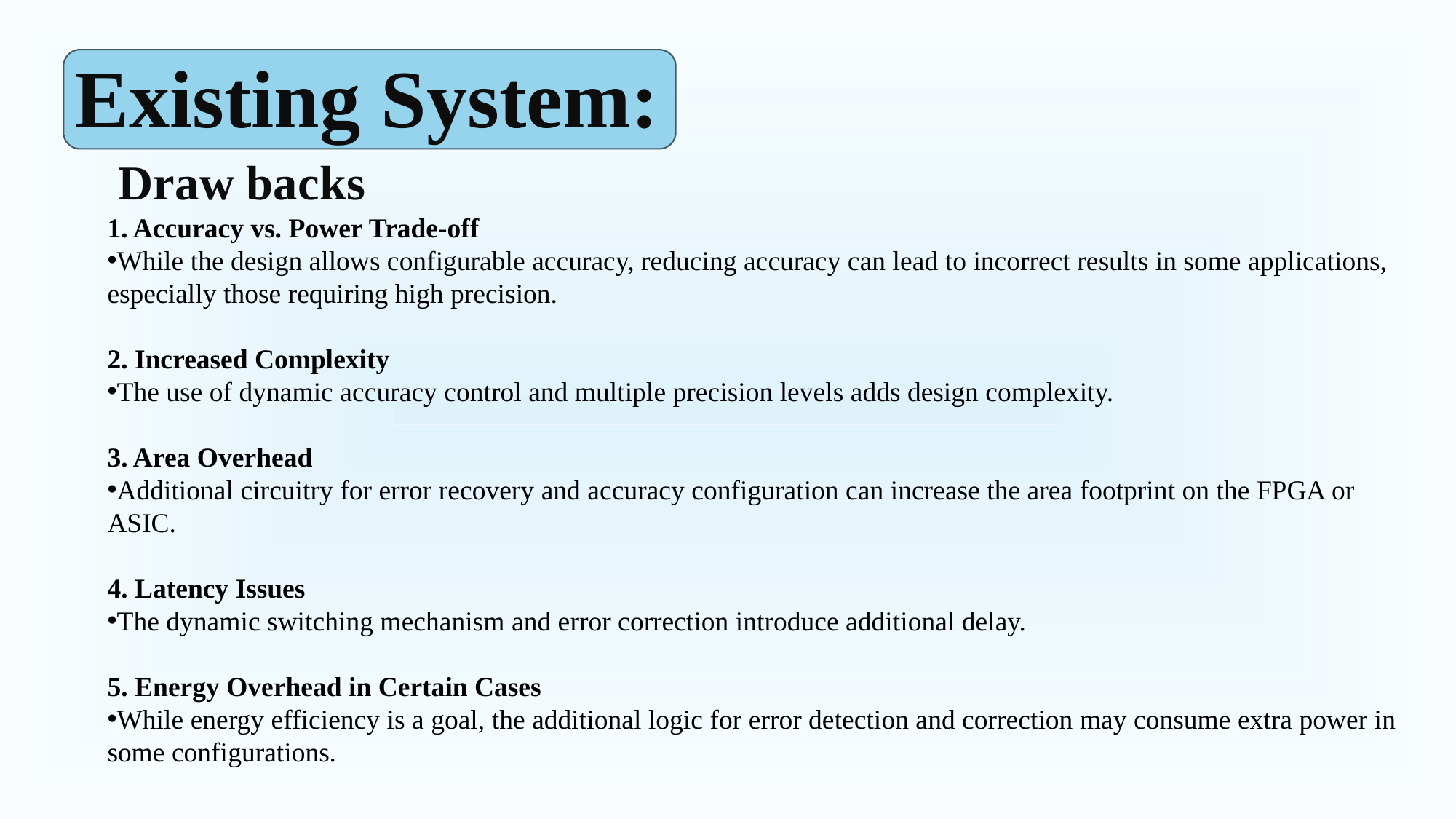

Existing System:

Draw backs
1. Accuracy vs. Power Trade-off
While the design allows configurable accuracy, reducing accuracy can lead to incorrect results in some applications, especially those requiring high precision.

2. Increased Complexity
The use of dynamic accuracy control and multiple precision levels adds design complexity.

3. Area Overhead
Additional circuitry for error recovery and accuracy configuration can increase the area footprint on the FPGA or ASIC.

4. Latency Issues
The dynamic switching mechanism and error correction introduce additional delay.

5. Energy Overhead in Certain Cases
While energy efficiency is a goal, the additional logic for error detection and correction may consume extra power in some configurations.